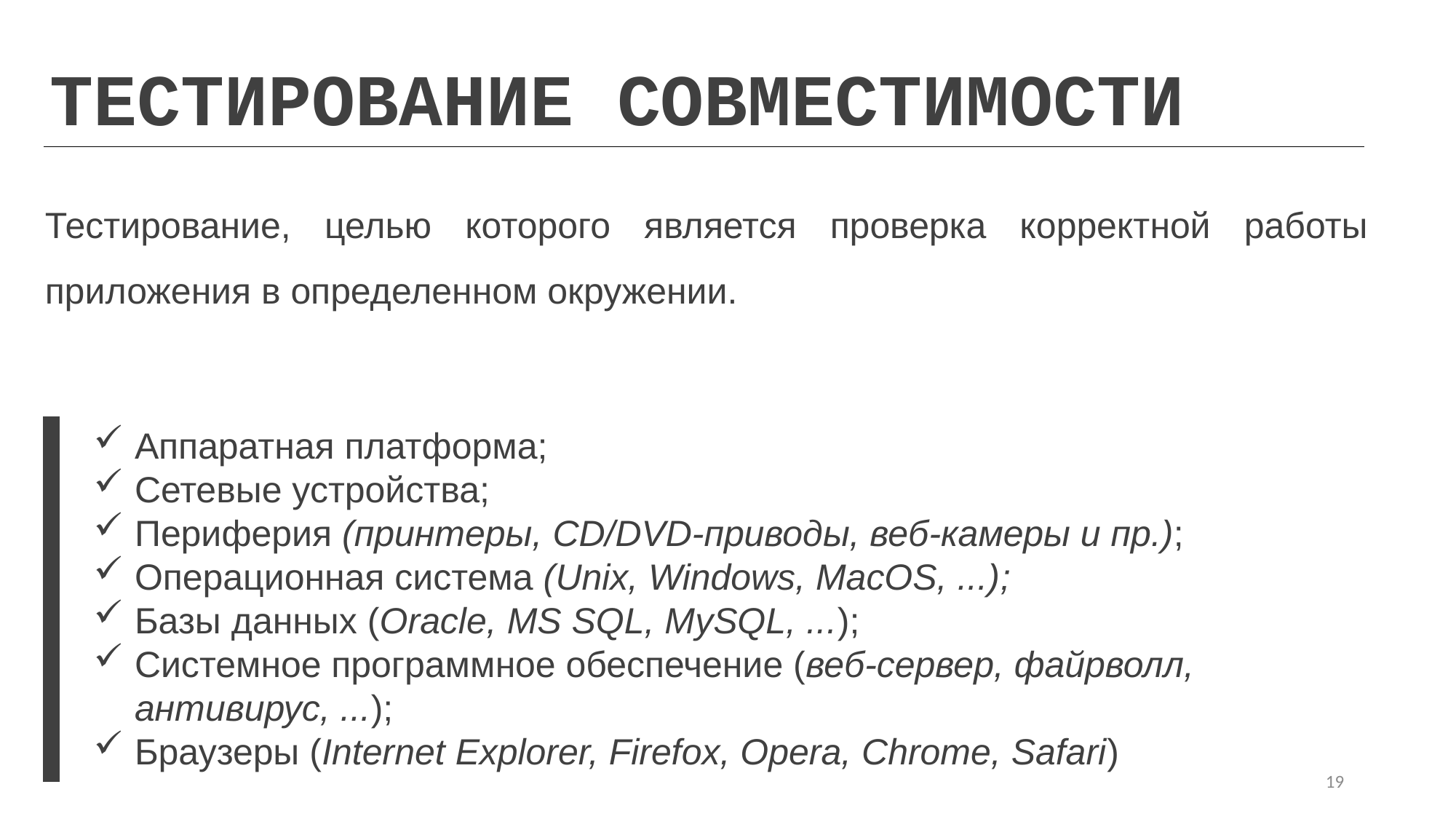

ТЕСТИРОВАНИЕ СОВМЕСТИМОСТИ
Тестирование, целью которого является проверка корректной работы приложения в определенном окружении.

Аппаратная платформа;
Сетевые устройства;
Периферия (принтеры, CD/DVD-приводы, веб-камеры и пр.);
Операционная система (Unix, Windows, MacOS, ...);
Базы данных (Oracle, MS SQL, MySQL, ...);
Системное программное обеспечение (веб-сервер, файрволл, антивирус, ...);
Браузеры (Internet Explorer, Firefox, Opera, Chrome, Safari)
19